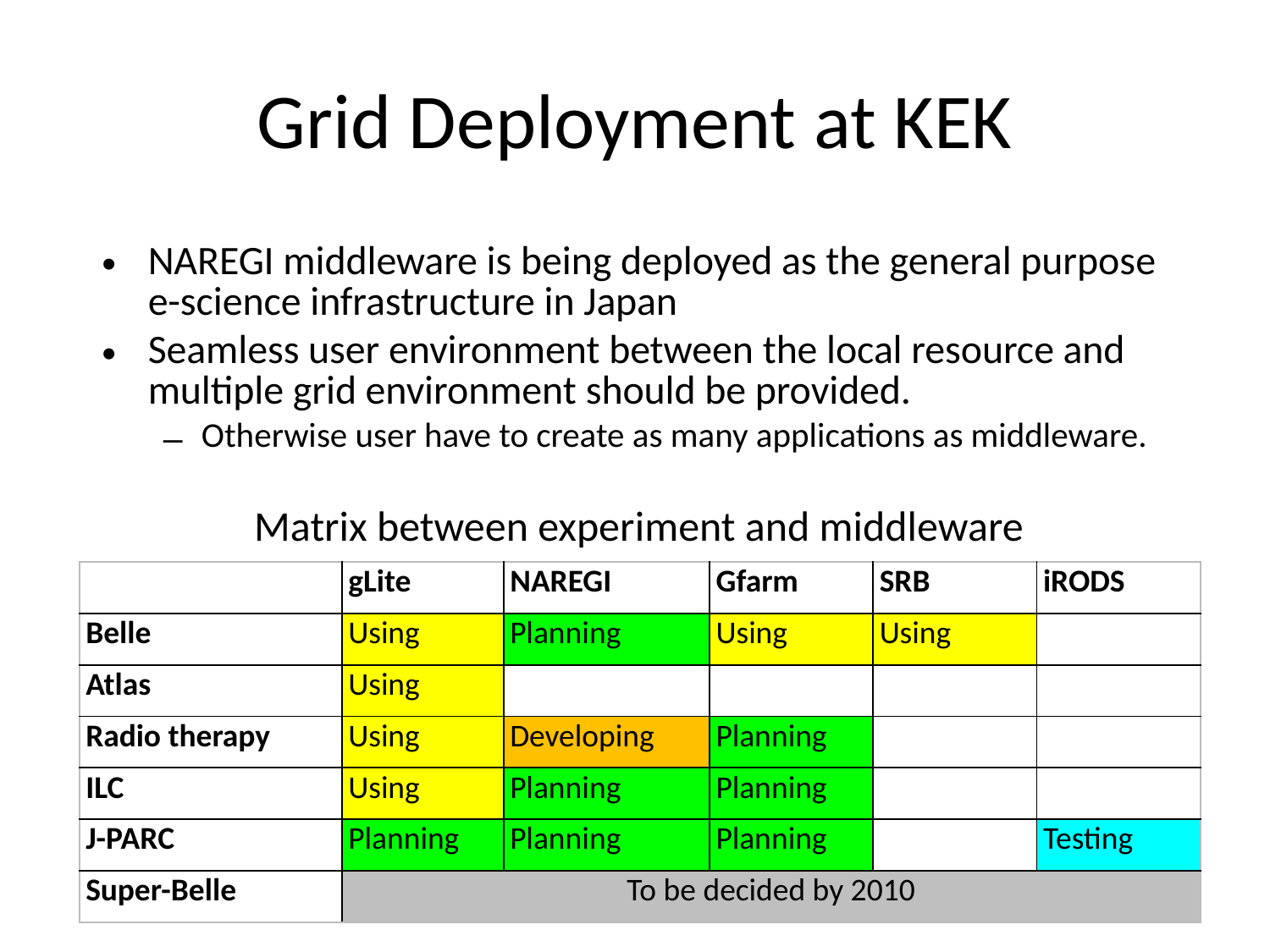

# Grid Deployment at KEK
NAREGI middleware is being deployed as the general purpose e-science infrastructure in Japan
Seamless user environment between the local resource and multiple grid environment should be provided.
Otherwise user have to create as many applications as middleware.

Matrix between experiment and middleware
|  | gLite | NAREGI | Gfarm | SRB | iRODS |
| --- | --- | --- | --- | --- | --- |
| Belle | Using | Planning | Using | Using |  |
| Atlas | Using |  |  |  |  |
| Radio therapy | Using | Developing | Planning |  |  |
| ILC | Using | Planning | Planning |  |  |
| J-PARC | Planning | Planning | Planning |  | Testing |
| Super-Belle | To be decided by 2010 |  |  |  |  |